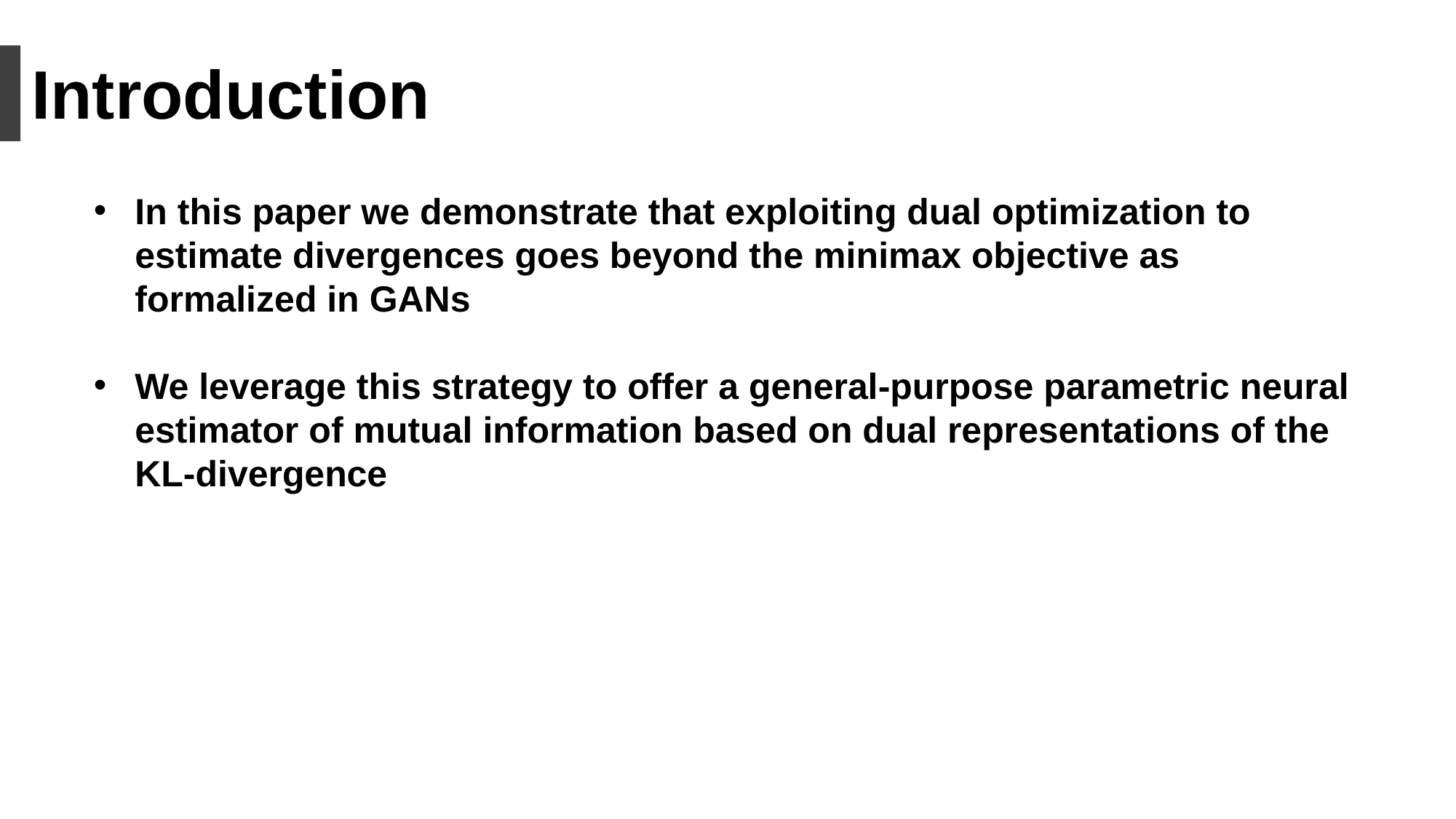

Introduction
In this paper we demonstrate that exploiting dual optimization to estimate divergences goes beyond the minimax objective as formalized in GANs

We leverage this strategy to offer a general-purpose parametric neural estimator of mutual information based on dual representations of the KL-divergence